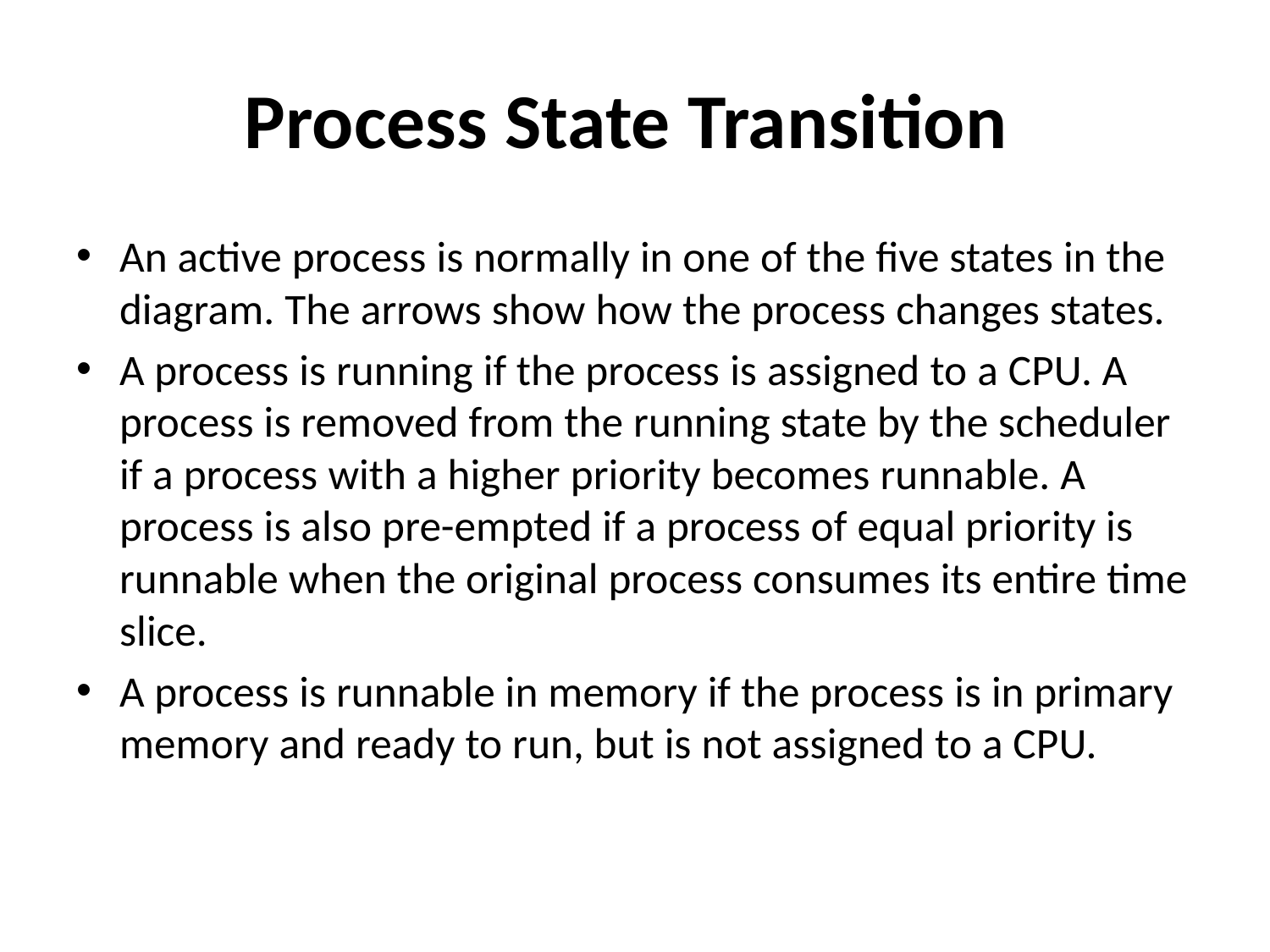

# Process State Transition
An active process is normally in one of the five states in the diagram. The arrows show how the process changes states.
A process is running if the process is assigned to a CPU. A process is removed from the running state by the scheduler if a process with a higher priority becomes runnable. A process is also pre-empted if a process of equal priority is runnable when the original process consumes its entire time slice.
A process is runnable in memory if the process is in primary memory and ready to run, but is not assigned to a CPU.